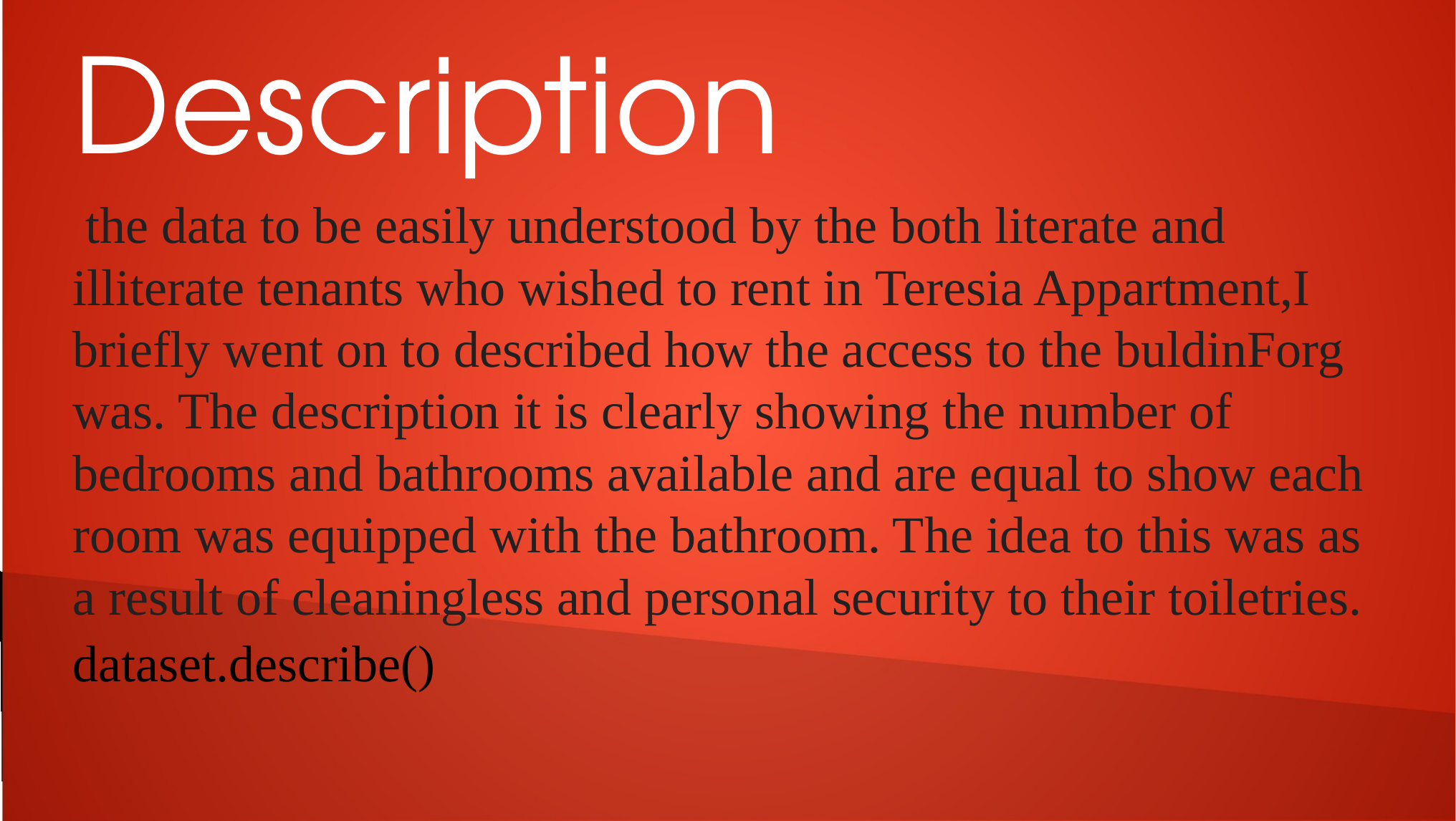

# Description
 the data to be easily understood by the both literate and illiterate tenants who wished to rent in Teresia Appartment,I briefly went on to described how the access to the buldinForg was. The description it is clearly showing the number of bedrooms and bathrooms available and are equal to show each room was equipped with the bathroom. The idea to this was as a result of cleaningless and personal security to their toiletries.
dataset.describe()